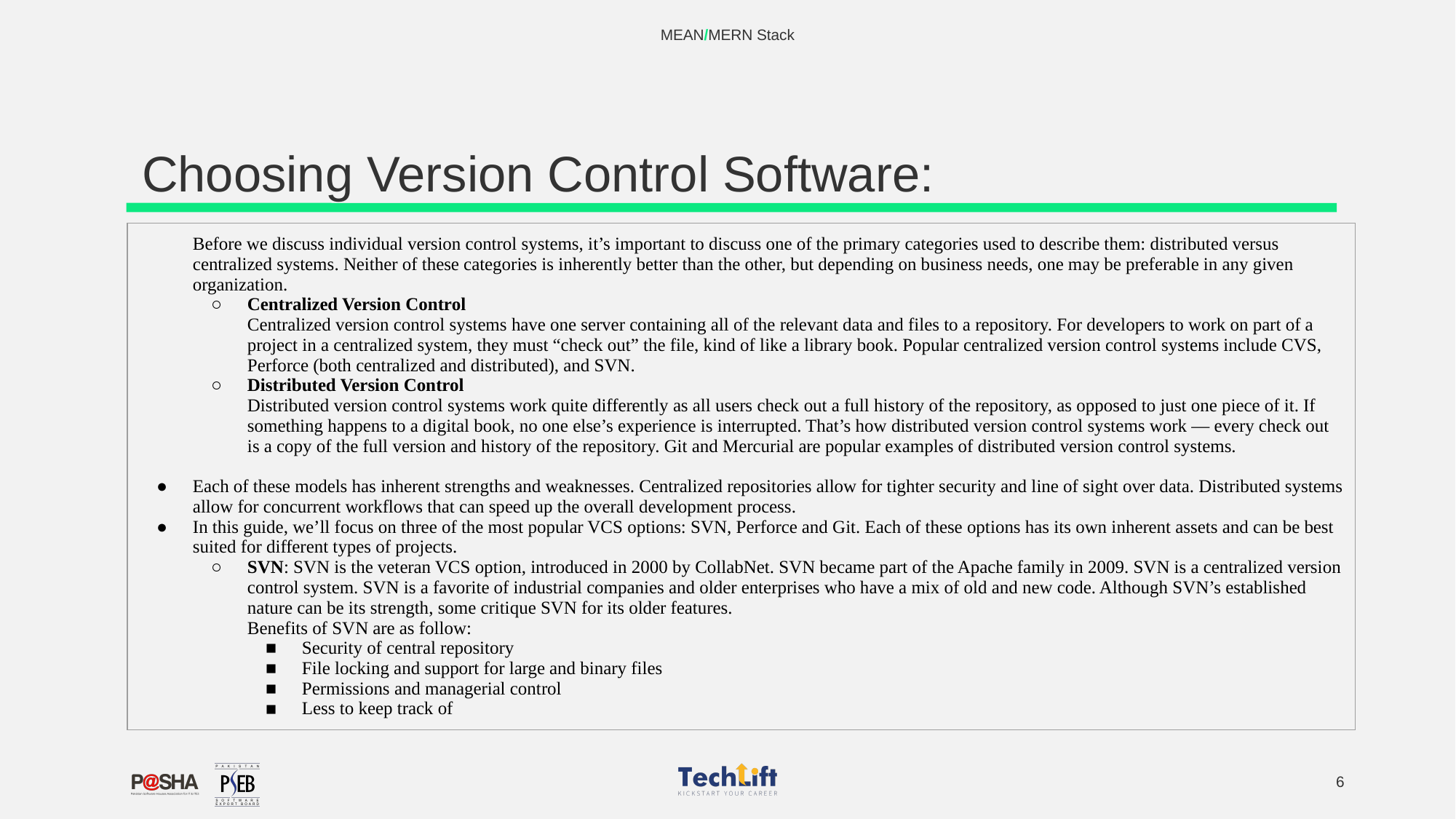

MEAN/MERN Stack
# Choosing Version Control Software:
| Before we discuss individual version control systems, it’s important to discuss one of the primary categories used to describe them: distributed versus centralized systems. Neither of these categories is inherently better than the other, but depending on business needs, one may be preferable in any given organization. Centralized Version Control Centralized version control systems have one server containing all of the relevant data and files to a repository. For developers to work on part of a project in a centralized system, they must “check out” the file, kind of like a library book. Popular centralized version control systems include CVS, Perforce (both centralized and distributed), and SVN. Distributed Version Control Distributed version control systems work quite differently as all users check out a full history of the repository, as opposed to just one piece of it. If something happens to a digital book, no one else’s experience is interrupted. That’s how distributed version control systems work — every check out is a copy of the full version and history of the repository. Git and Mercurial are popular examples of distributed version control systems. Each of these models has inherent strengths and weaknesses. Centralized repositories allow for tighter security and line of sight over data. Distributed systems allow for concurrent workflows that can speed up the overall development process. In this guide, we’ll focus on three of the most popular VCS options: SVN, Perforce and Git. Each of these options has its own inherent assets and can be best suited for different types of projects. SVN: SVN is the veteran VCS option, introduced in 2000 by CollabNet. SVN became part of the Apache family in 2009. SVN is a centralized version control system. SVN is a favorite of industrial companies and older enterprises who have a mix of old and new code. Although SVN’s established nature can be its strength, some critique SVN for its older features. Benefits of SVN are as follow: Security of central repository File locking and support for large and binary files Permissions and managerial control Less to keep track of |
| --- |
6